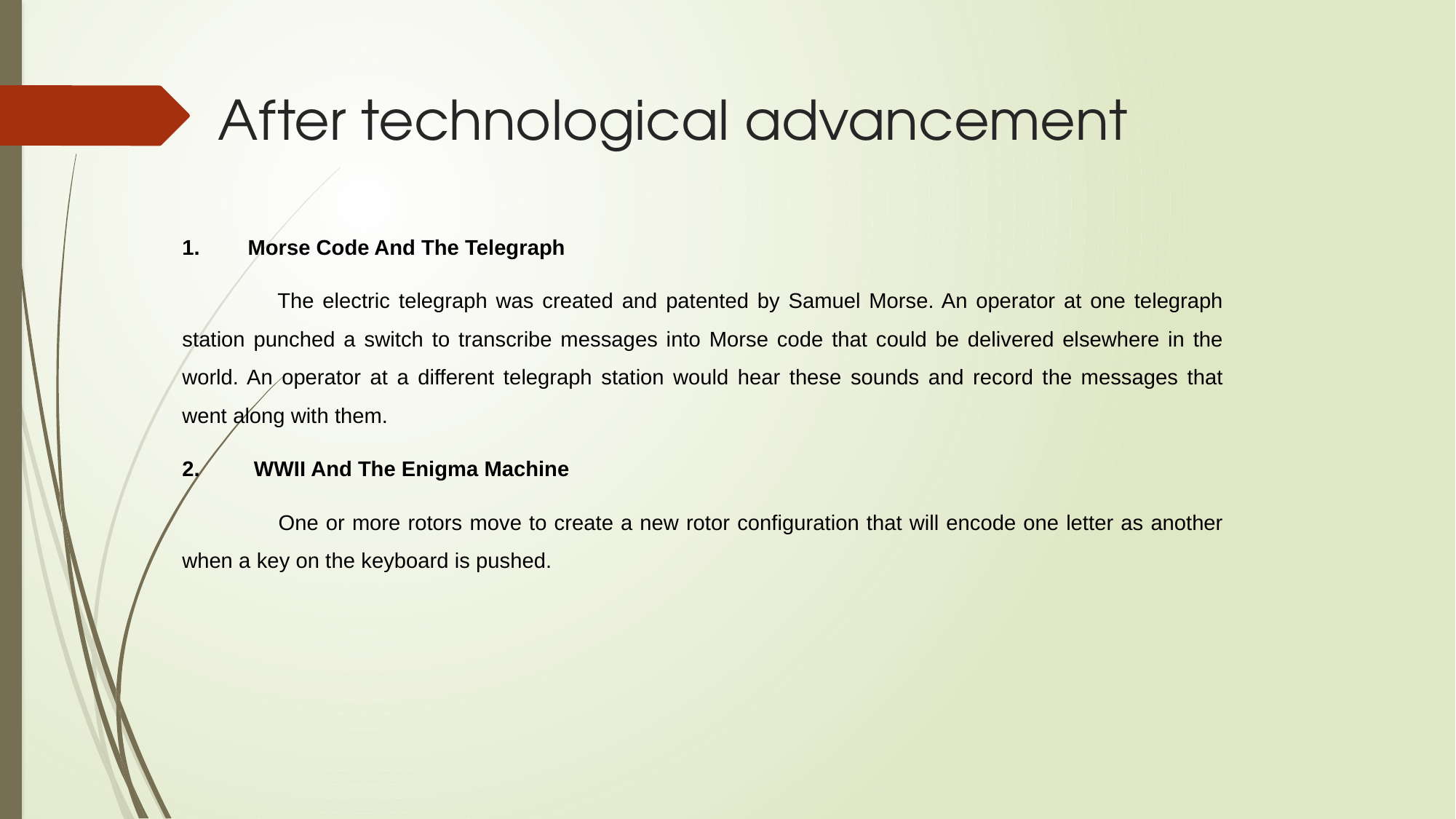

# After technological advancement
1.        Morse Code And The Telegraph
           The electric telegraph was created and patented by Samuel Morse. An operator at one telegraph station punched a switch to transcribe messages into Morse code that could be delivered elsewhere in the world. An operator at a different telegraph station would hear these sounds and record the messages that went along with them.
2.         WWII And The Enigma Machine
             One or more rotors move to create a new rotor configuration that will encode one letter as another when a key on the keyboard is pushed.